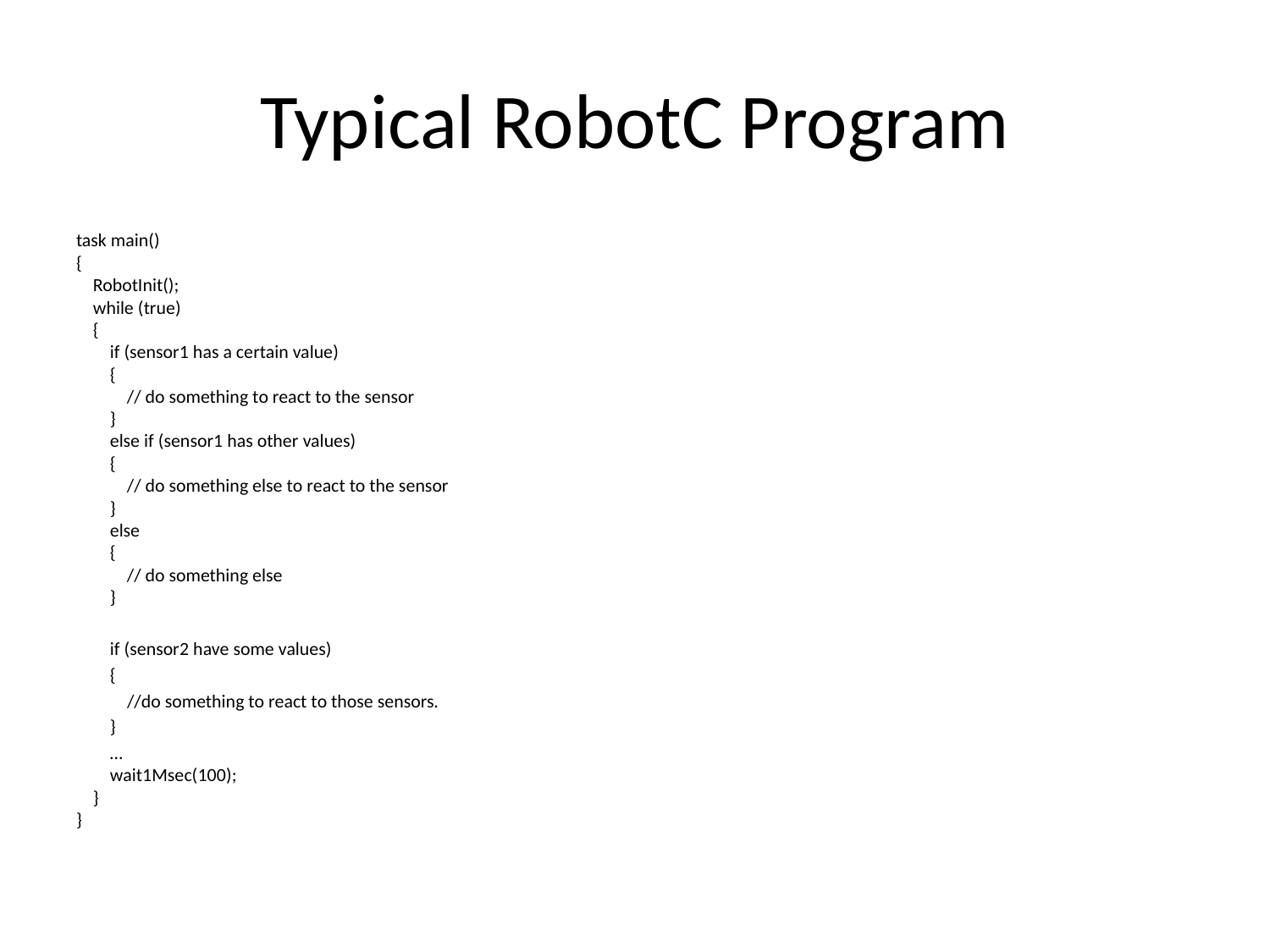

# Typical RobotC Program
task main()
{
    RobotInit();
    while (true)
    {
        if (sensor1 has a certain value)
        {
            // do something to react to the sensor
        }
        else if (sensor1 has other values)
        {
            // do something else to react to the sensor
        }
        else
        {
            // do something else
        }

        if (sensor2 have some values)
        {
            //do something to react to those sensors.
        }
        …
        wait1Msec(100);
    }
}